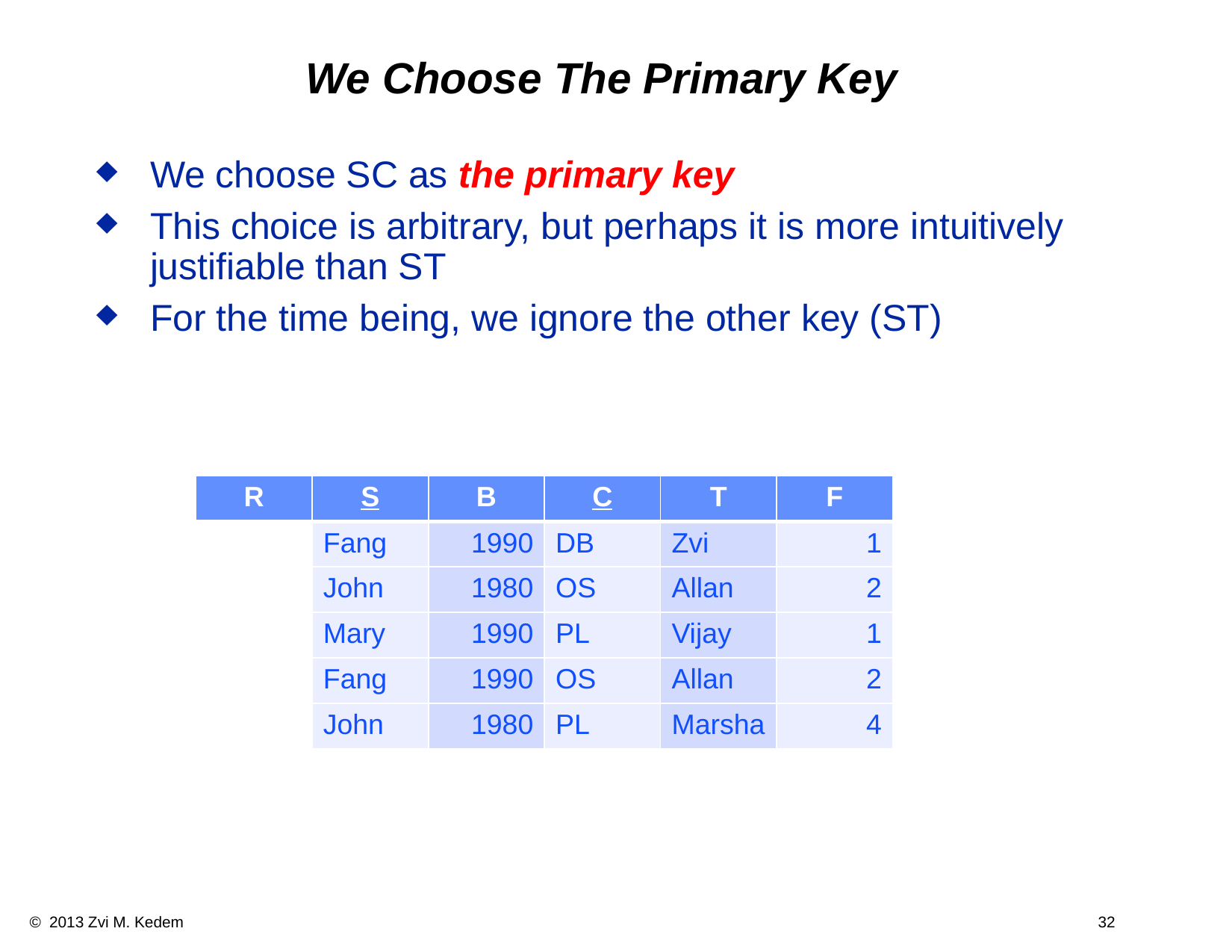

# We Choose The Primary Key
We choose SC as the primary key
This choice is arbitrary, but perhaps it is more intuitively justifiable than ST
For the time being, we ignore the other key (ST)

| R | S | B | C | T | F |
| --- | --- | --- | --- | --- | --- |
|  | Fang | 1990 | DB | Zvi | 1 |
|  | John | 1980 | OS | Allan | 2 |
|  | Mary | 1990 | PL | Vijay | 1 |
|  | Fang | 1990 | OS | Allan | 2 |
|  | John | 1980 | PL | Marsha | 4 |